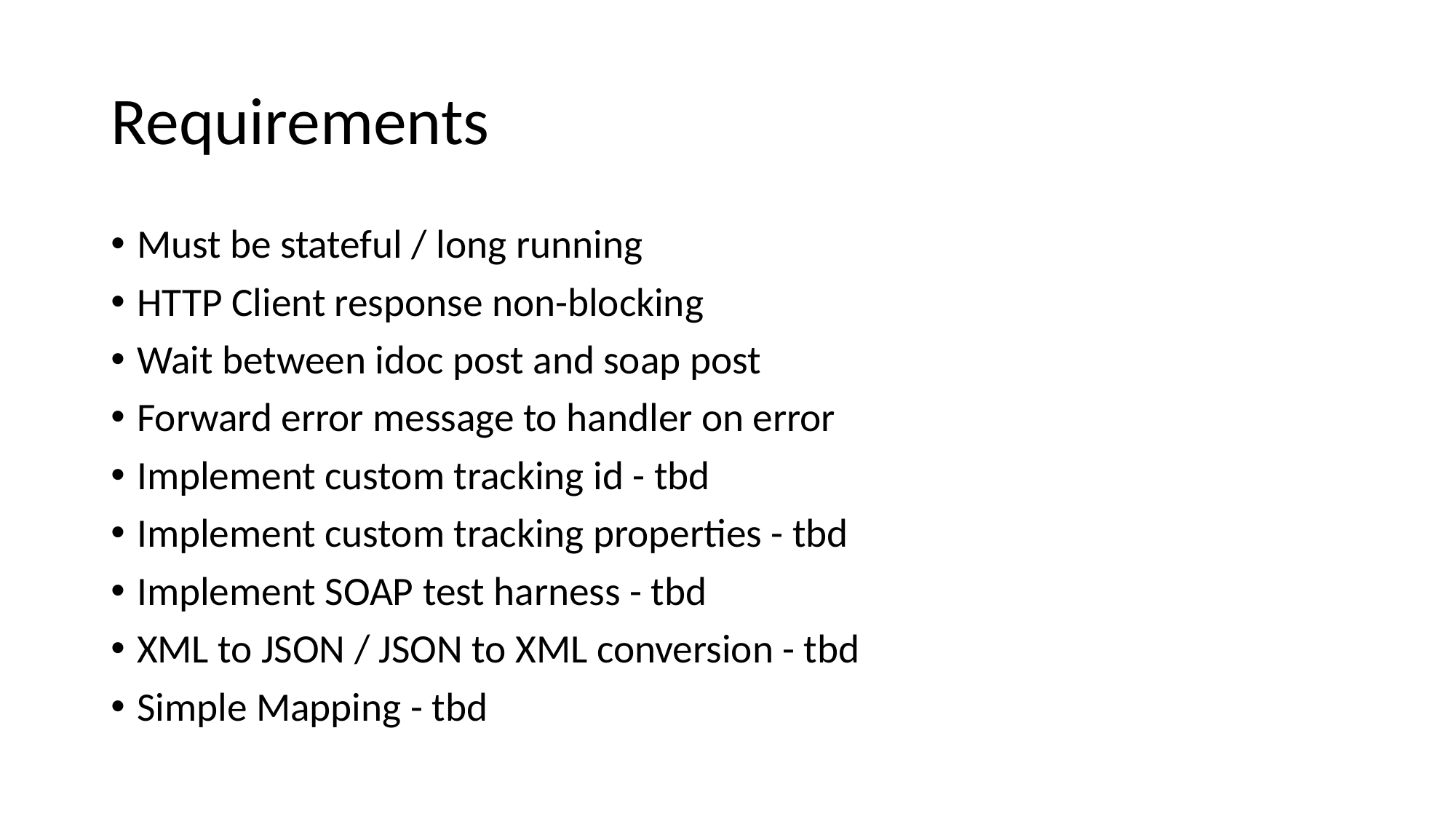

# Requirements
Must be stateful / long running
HTTP Client response non-blocking
Wait between idoc post and soap post
Forward error message to handler on error
Implement custom tracking id - tbd
Implement custom tracking properties - tbd
Implement SOAP test harness - tbd
XML to JSON / JSON to XML conversion - tbd
Simple Mapping - tbd